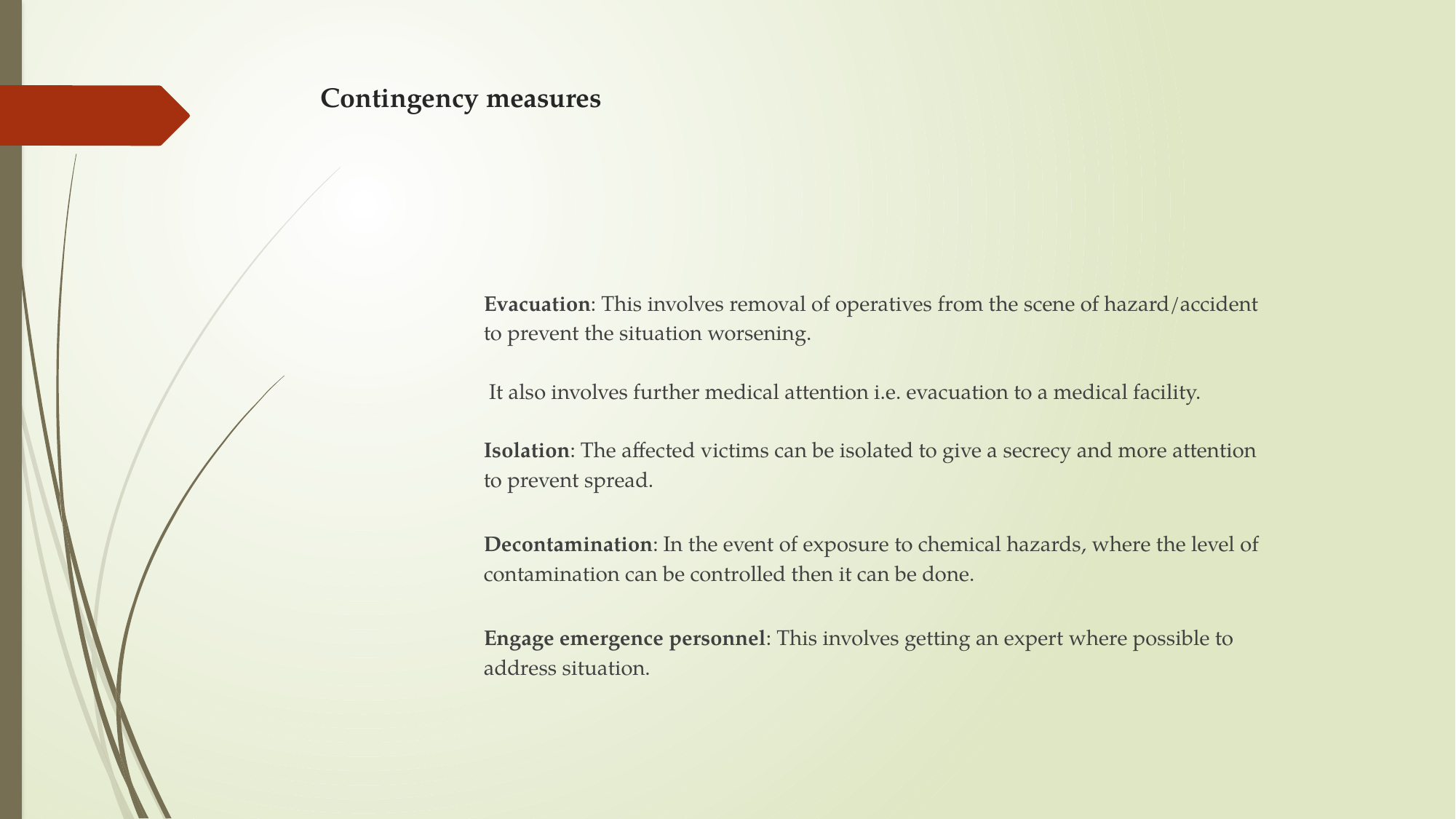

# Contingency measures

Evacuation: This involves removal of operatives from the scene of hazard/accident to prevent the situation worsening.

 It also involves further medical attention i.e. evacuation to a medical facility.

Isolation: The affected victims can be isolated to give a secrecy and more attention to prevent spread.
Decontamination: In the event of exposure to chemical hazards, where the level of contamination can be controlled then it can be done.

Engage emergence personnel: This involves getting an expert where possible to address situation.